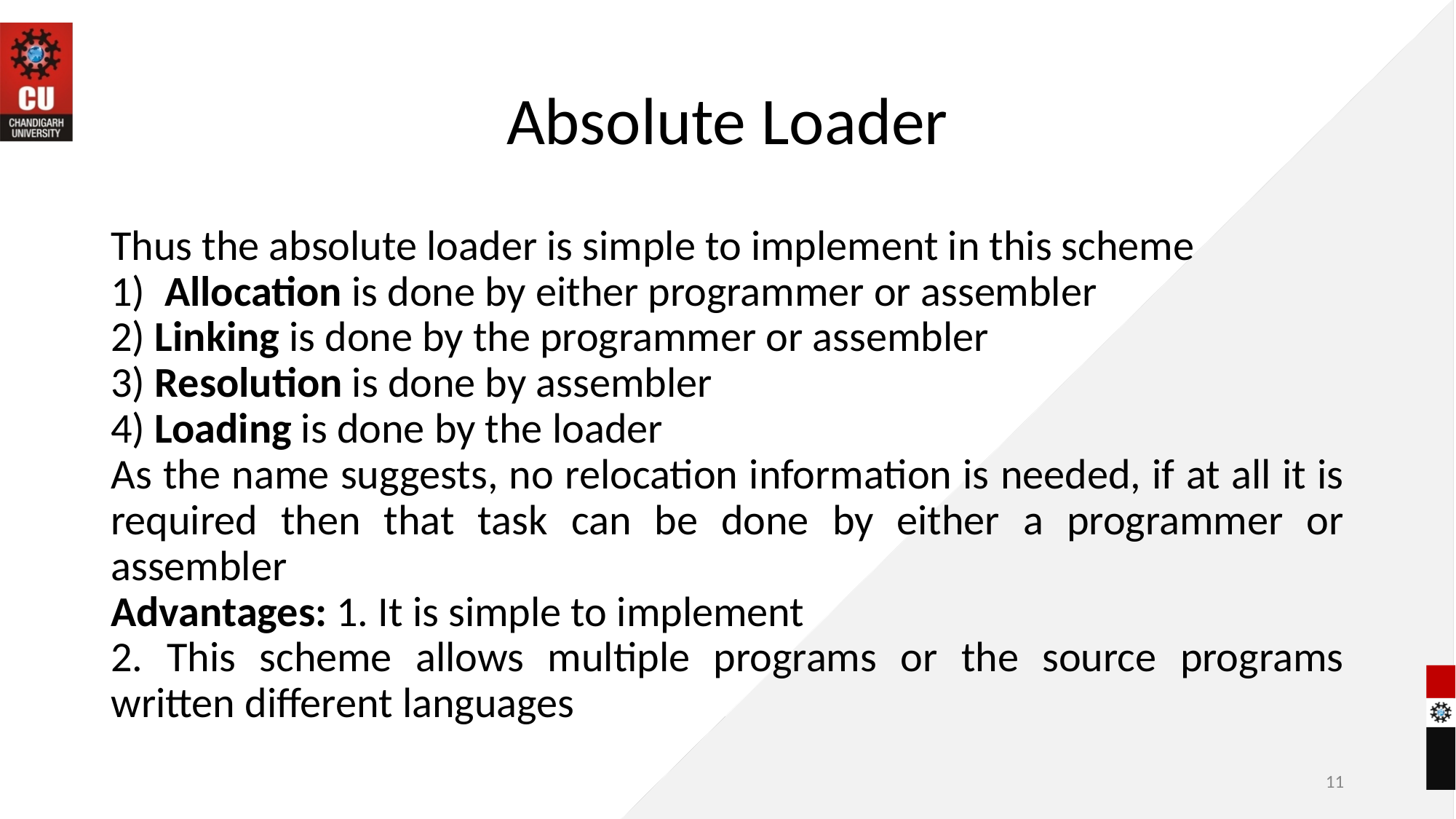

# Absolute Loader
Thus the absolute loader is simple to implement in this scheme
1)  Allocation is done by either programmer or assembler
2) Linking is done by the programmer or assembler
3) Resolution is done by assembler
4) Loading is done by the loader
As the name suggests, no relocation information is needed, if at all it is required then that task can be done by either a programmer or assembler
Advantages: 1. It is simple to implement
2. This scheme allows multiple programs or the source programs written different languages
11